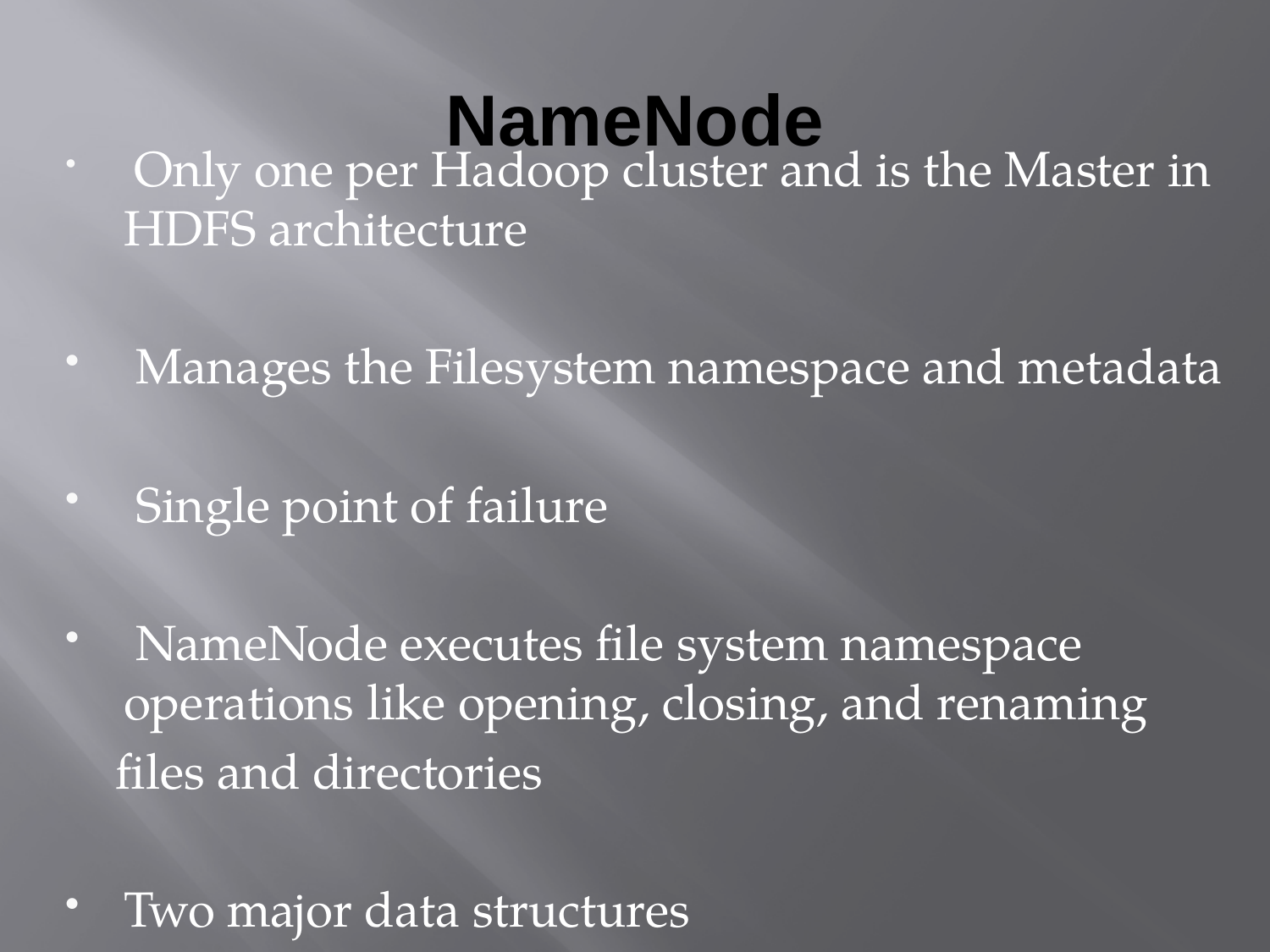

# NameNode
 Only one per Hadoop cluster and is the Master in HDFS architecture

 Manages the Filesystem namespace and metadata

 Single point of failure

 NameNode executes file system namespace operations like opening, closing, and renaming
    files and directories

Two major data structures
fsimage
edit log

fsimage contains a complete snapshot of the Filesystem metadata whereas edits contains only incremental modifications made to the metadata.